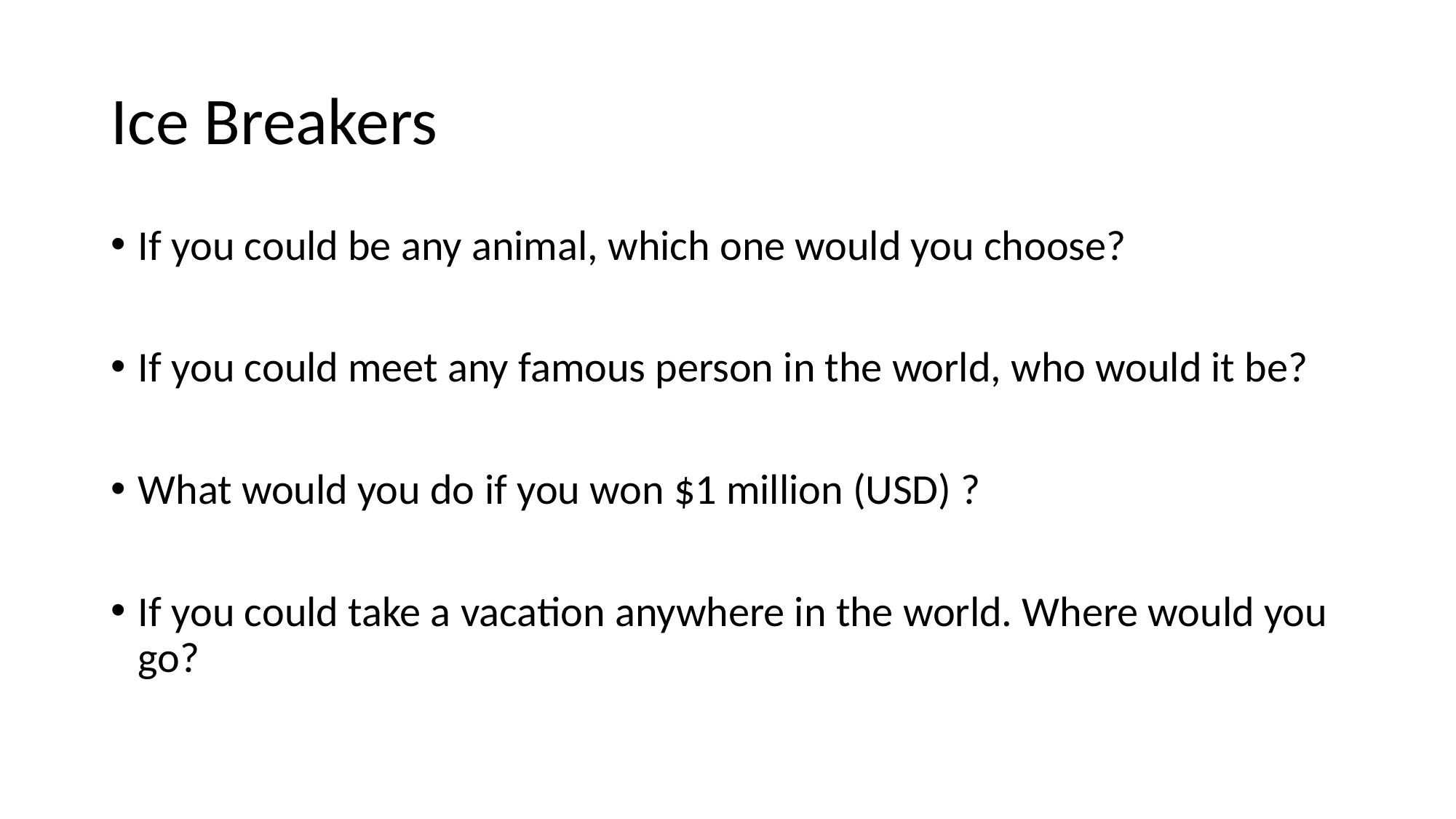

# Ice Breakers
If you could be any animal, which one would you choose?

If you could meet any famous person in the world, who would it be?

What would you do if you won $1 million (USD) ?

If you could take a vacation anywhere in the world. Where would you go?